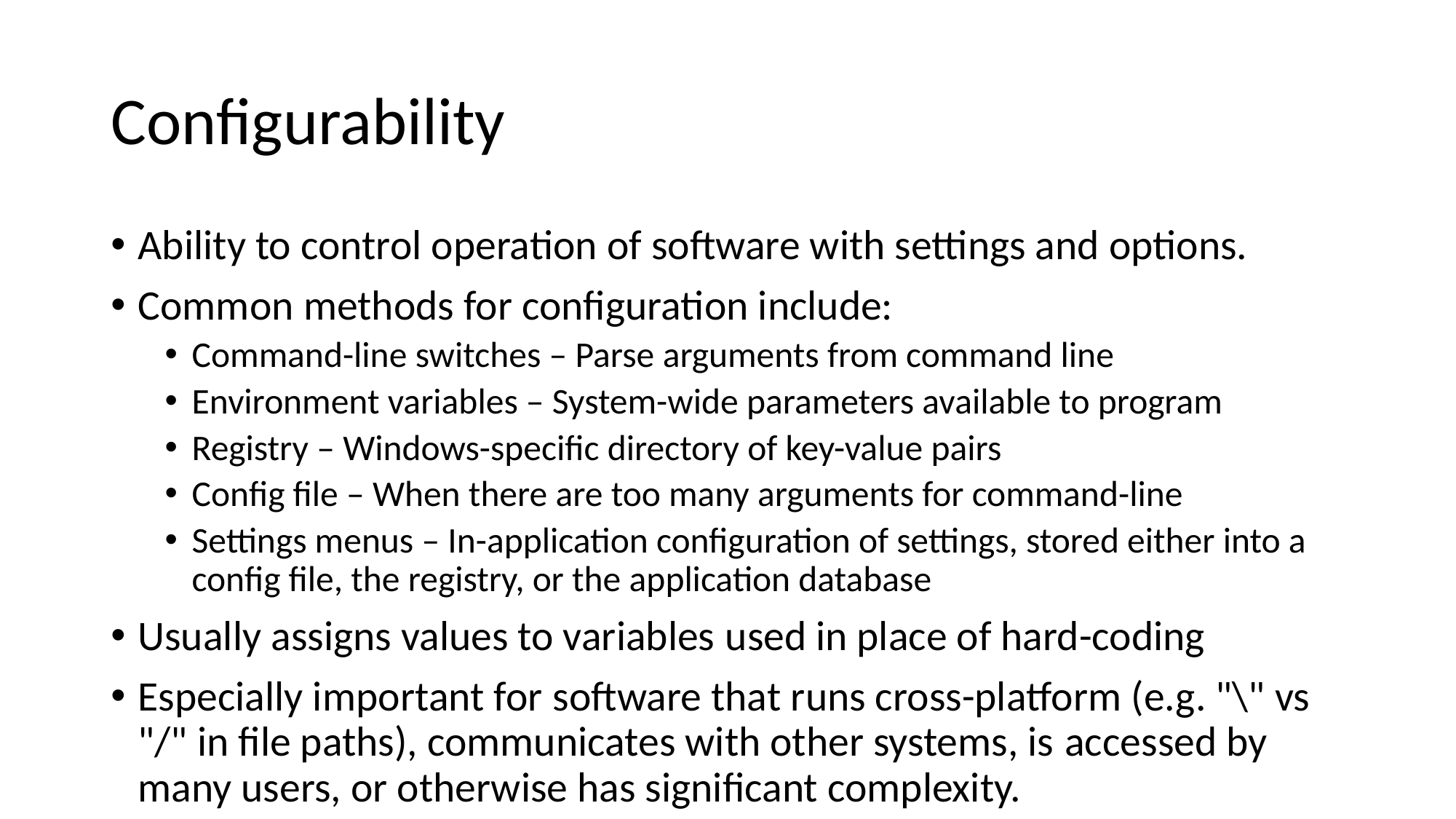

# Configurability
Ability to control operation of software with settings and options.
Common methods for configuration include:
Command-line switches – Parse arguments from command line
Environment variables – System-wide parameters available to program
Registry – Windows-specific directory of key-value pairs
Config file – When there are too many arguments for command-line
Settings menus – In-application configuration of settings, stored either into a config file, the registry, or the application database
Usually assigns values to variables used in place of hard-coding
Especially important for software that runs cross-platform (e.g. "\" vs "/" in file paths), communicates with other systems, is accessed by many users, or otherwise has significant complexity.